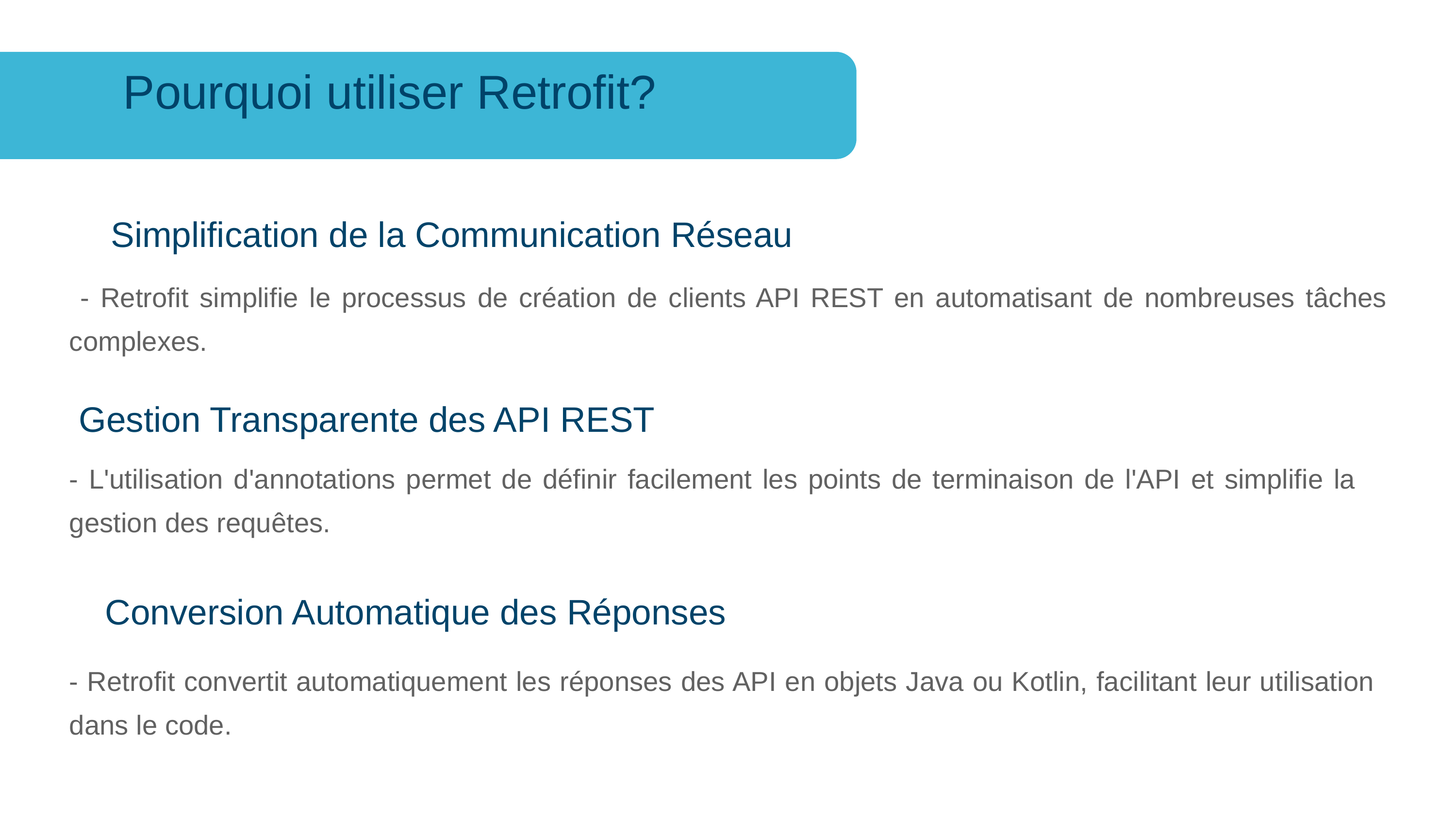

Pourquoi utiliser Retrofit?
  Simplification de la Communication Réseau
 - Retrofit simplifie le processus de création de clients API REST en automatisant de nombreuses tâches complexes.

Gestion Transparente des API REST
- L'utilisation d'annotations permet de définir facilement les points de terminaison de l'API et simplifie la gestion des requêtes.
Conversion Automatique des Réponses
- Retrofit convertit automatiquement les réponses des API en objets Java ou Kotlin, facilitant leur utilisation dans le code.